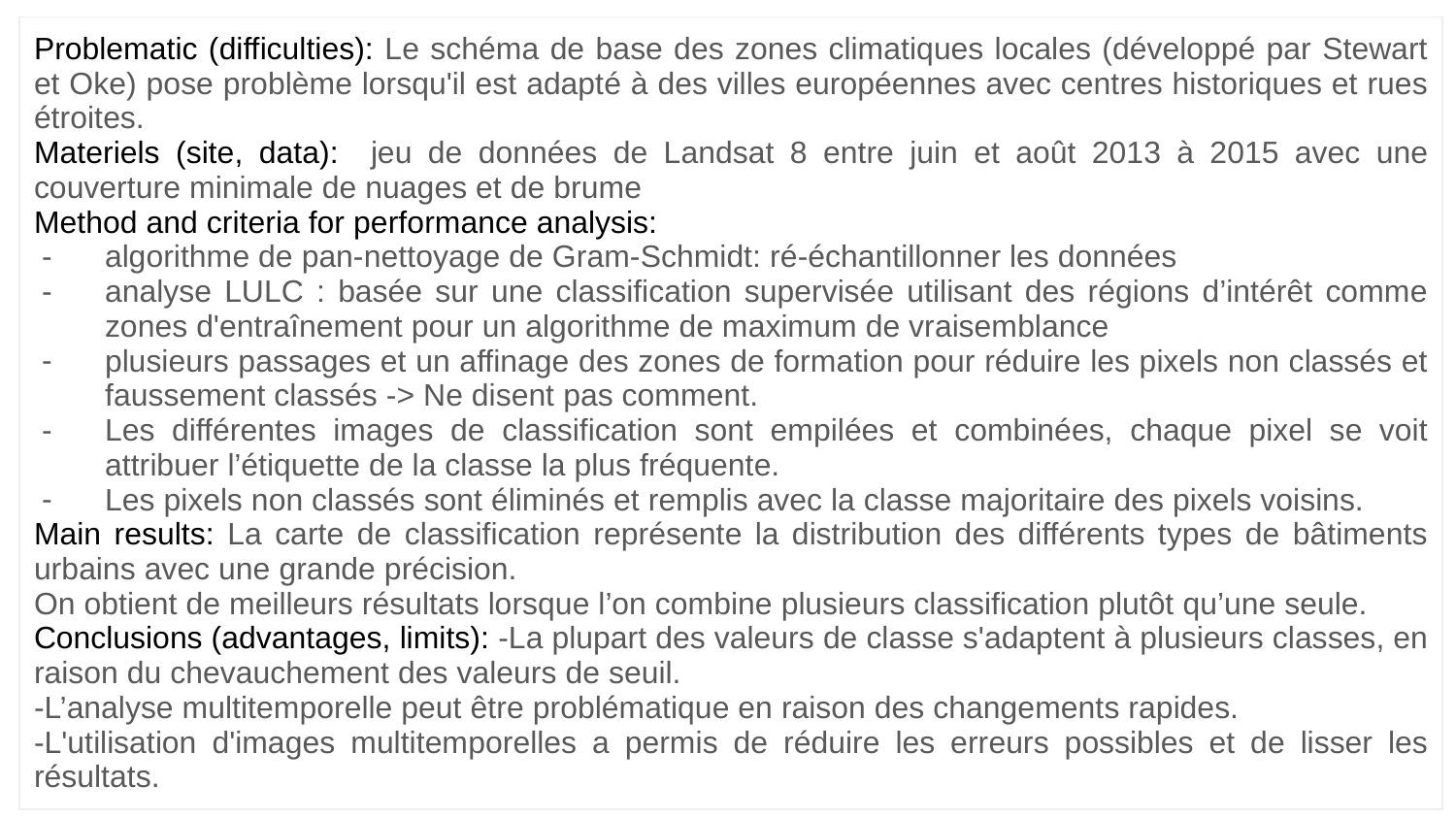

Problematic (difficulties): Le schéma de base des zones climatiques locales (développé par Stewart et Oke) pose problème lorsqu'il est adapté à des villes européennes avec centres historiques et rues étroites.
Materiels (site, data):  jeu de données de Landsat 8 entre juin et août 2013 à 2015 avec une couverture minimale de nuages et de brume
Method and criteria for performance analysis:
algorithme de pan-nettoyage de Gram-Schmidt: ré-échantillonner les données
analyse LULC : basée sur une classification supervisée utilisant des régions d’intérêt comme zones d'entraînement pour un algorithme de maximum de vraisemblance
plusieurs passages et un affinage des zones de formation pour réduire les pixels non classés et faussement classés -> Ne disent pas comment.
Les différentes images de classification sont empilées et combinées, chaque pixel se voit attribuer l’étiquette de la classe la plus fréquente.
Les pixels non classés sont éliminés et remplis avec la classe majoritaire des pixels voisins.
Main results: La carte de classification représente la distribution des différents types de bâtiments urbains avec une grande précision.
On obtient de meilleurs résultats lorsque l’on combine plusieurs classification plutôt qu’une seule.
Conclusions (advantages, limits): -La plupart des valeurs de classe s'adaptent à plusieurs classes, en raison du chevauchement des valeurs de seuil.
-L’analyse multitemporelle peut être problématique en raison des changements rapides.
-L'utilisation d'images multitemporelles a permis de réduire les erreurs possibles et de lisser les résultats.